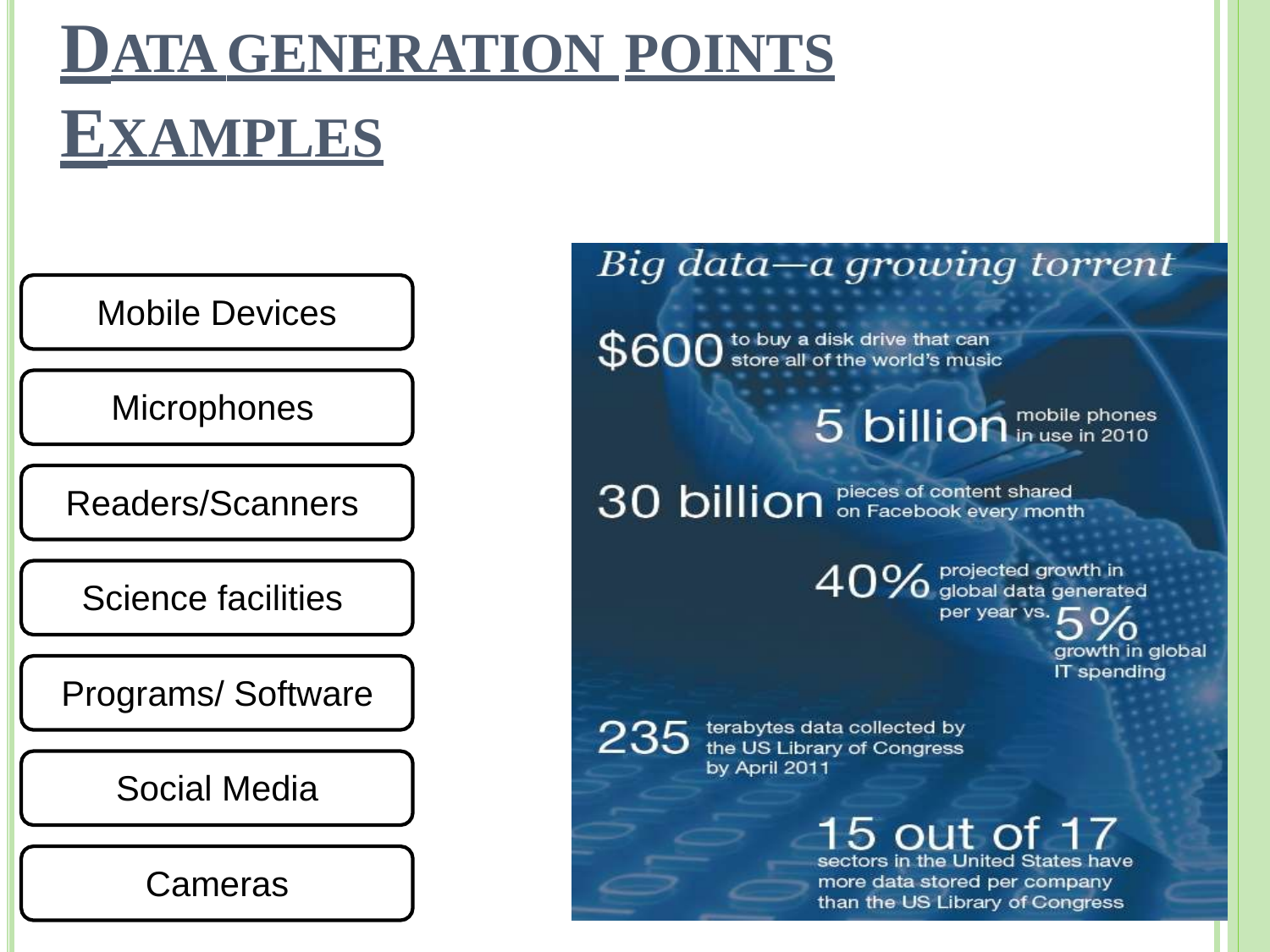

# DATA GENERATION POINTS
EXAMPLES

Mobile Devices
Microphones  Readers/Scanners  Science facilities  Programs/ Software  Social Media  Cameras